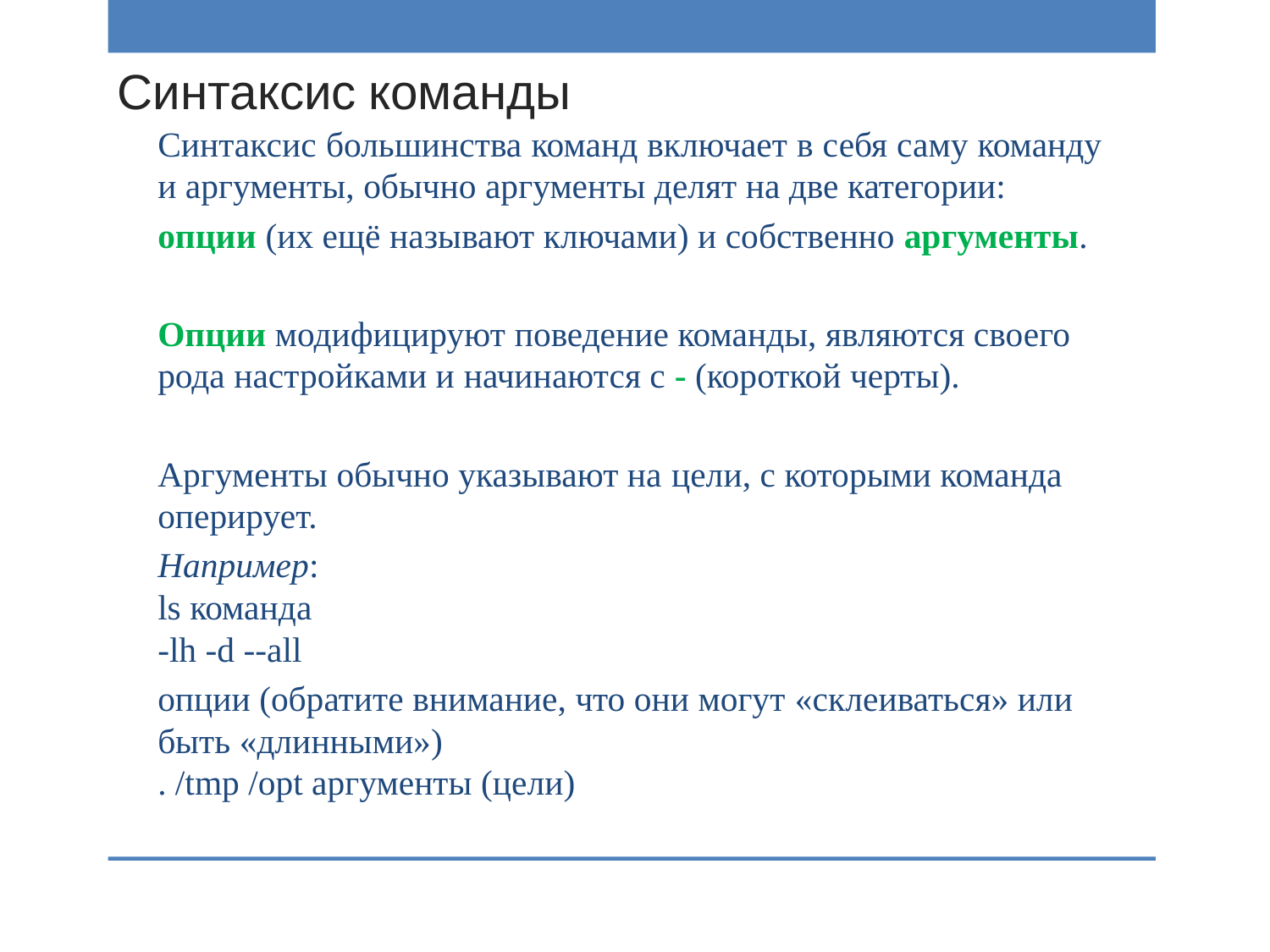

# Синтаксис команды
Синтаксис большинства команд включает в себя саму команду и аргументы, обычно аргументы делят на две категории:
опции (их ещё называют ключами) и собственно аргументы.

Опции модифицируют поведение команды, являются своего рода настройками и начинаются с - (короткой черты).

Аргументы обычно указывают на цели, с которыми команда оперирует.
Например:
ls команда
-lh -d --all
опции (обратите внимание, что они могут «склеиваться» или быть «длинными»)
. /tmp /opt аргументы (цели)